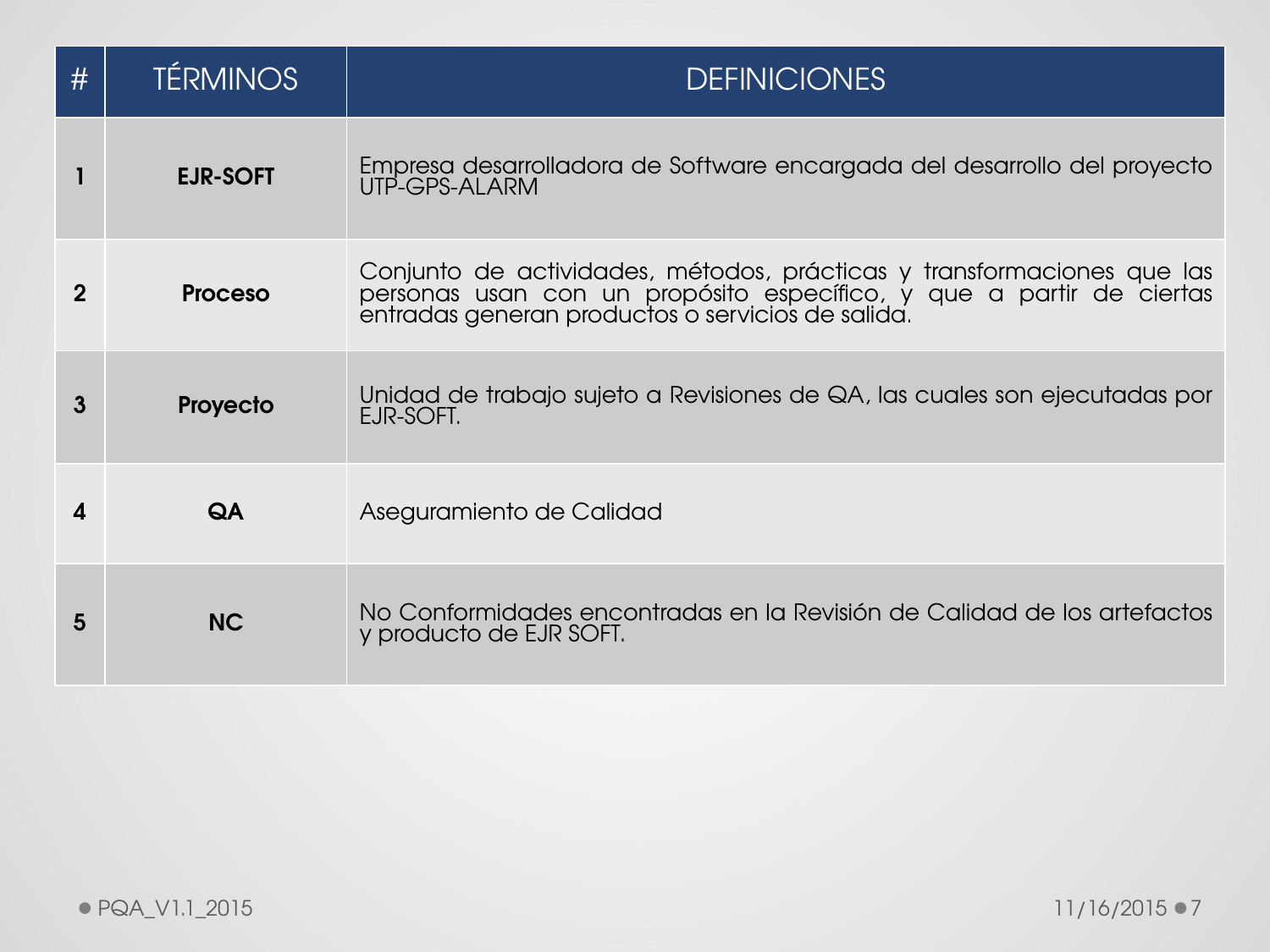

| # | TÉRMINOS | DEFINICIONES |
| --- | --- | --- |
| 1 | EJR-SOFT | Empresa desarrolladora de Software encargada del desarrollo del proyecto UTP-GPS-ALARM |
| 2 | Proceso | Conjunto de actividades, métodos, prácticas y transformaciones que las personas usan con un propósito específico, y que a partir de ciertas entradas generan productos o servicios de salida. |
| 3 | Proyecto | Unidad de trabajo sujeto a Revisiones de QA, las cuales son ejecutadas por EJR-SOFT. |
| 4 | QA | Aseguramiento de Calidad |
| 5 | NC | No Conformidades encontradas en la Revisión de Calidad de los artefactos y producto de EJR SOFT. |
PQA_V1.1_2015
11/16/2015
7